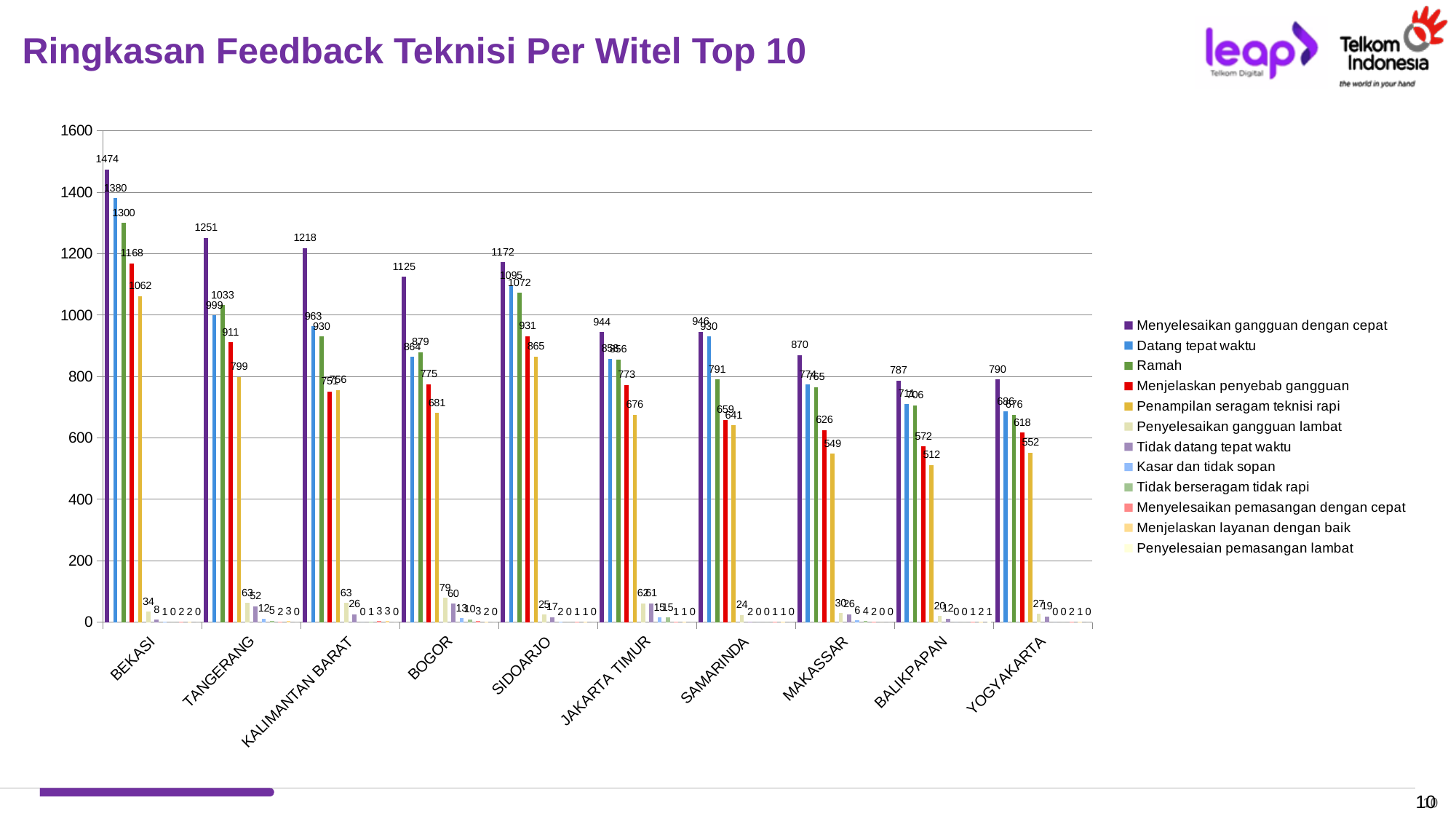

# Ringkasan Feedback Teknisi Per Witel Top 10

### Chart

| Category | Menyelesaikan gangguan dengan cepat | Datang tepat waktu | Ramah | Menjelaskan penyebab gangguan | Penampilan seragam teknisi rapi | Penyelesaikan gangguan lambat | Tidak datang tepat waktu | Kasar dan tidak sopan | Tidak berseragam tidak rapi | Menyelesaikan pemasangan dengan cepat | Menjelaskan layanan dengan baik | Penyelesaian pemasangan lambat |
|---|---|---|---|---|---|---|---|---|---|---|---|---|
| BEKASI | 1474.0 | 1380.0 | 1300.0 | 1168.0 | 1062.0 | 34.0 | 8.0 | 1.0 | 0.0 | 2.0 | 2.0 | 0.0 |
| TANGERANG | 1251.0 | 999.0 | 1033.0 | 911.0 | 799.0 | 63.0 | 52.0 | 12.0 | 5.0 | 2.0 | 3.0 | 0.0 |
| KALIMANTAN BARAT | 1218.0 | 963.0 | 930.0 | 751.0 | 756.0 | 63.0 | 26.0 | 0.0 | 1.0 | 3.0 | 3.0 | 0.0 |
| BOGOR | 1125.0 | 864.0 | 879.0 | 775.0 | 681.0 | 79.0 | 60.0 | 13.0 | 10.0 | 3.0 | 2.0 | 0.0 |
| SIDOARJO | 1172.0 | 1095.0 | 1072.0 | 931.0 | 865.0 | 25.0 | 17.0 | 2.0 | 0.0 | 1.0 | 1.0 | 0.0 |
| JAKARTA TIMUR | 944.0 | 858.0 | 856.0 | 773.0 | 676.0 | 62.0 | 61.0 | 15.0 | 15.0 | 1.0 | 1.0 | 0.0 |
| SAMARINDA | 946.0 | 930.0 | 791.0 | 659.0 | 641.0 | 24.0 | 2.0 | 0.0 | 0.0 | 1.0 | 1.0 | 0.0 |
| MAKASSAR | 870.0 | 774.0 | 765.0 | 626.0 | 549.0 | 30.0 | 26.0 | 6.0 | 4.0 | 2.0 | 0.0 | 0.0 |
| BALIKPAPAN | 787.0 | 711.0 | 706.0 | 572.0 | 512.0 | 20.0 | 12.0 | 0.0 | 0.0 | 1.0 | 2.0 | 1.0 |
| YOGYAKARTA | 790.0 | 686.0 | 676.0 | 618.0 | 552.0 | 27.0 | 19.0 | 0.0 | 0.0 | 2.0 | 1.0 | 0.0 |